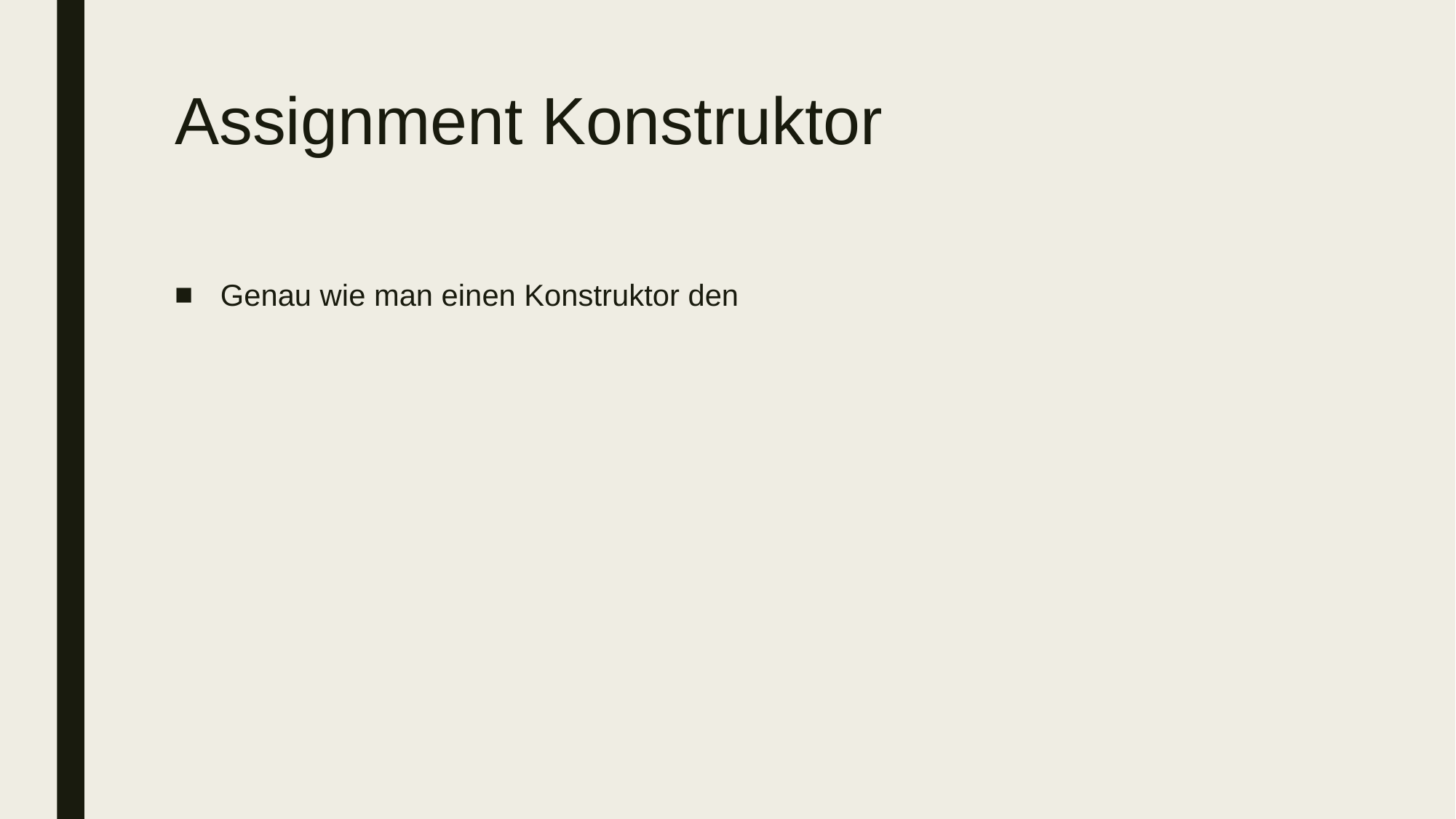

# Assignment Konstruktor
Genau wie man einen Konstruktor den